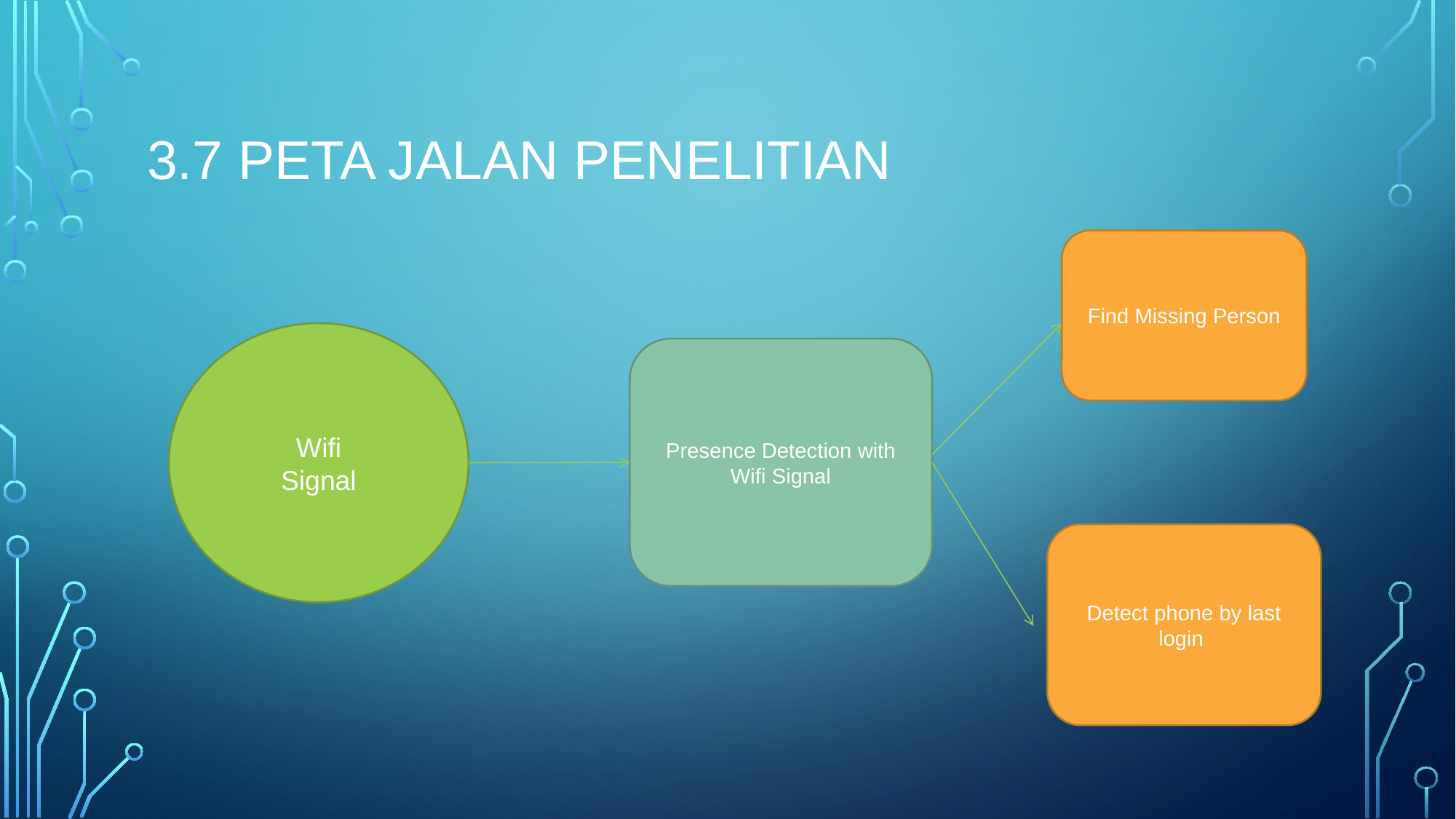

# 3.7 Peta Jalan Penelitian
Find Missing Person
Wifi
Signal
Presence Detection with Wifi Signal
Detect phone by last login